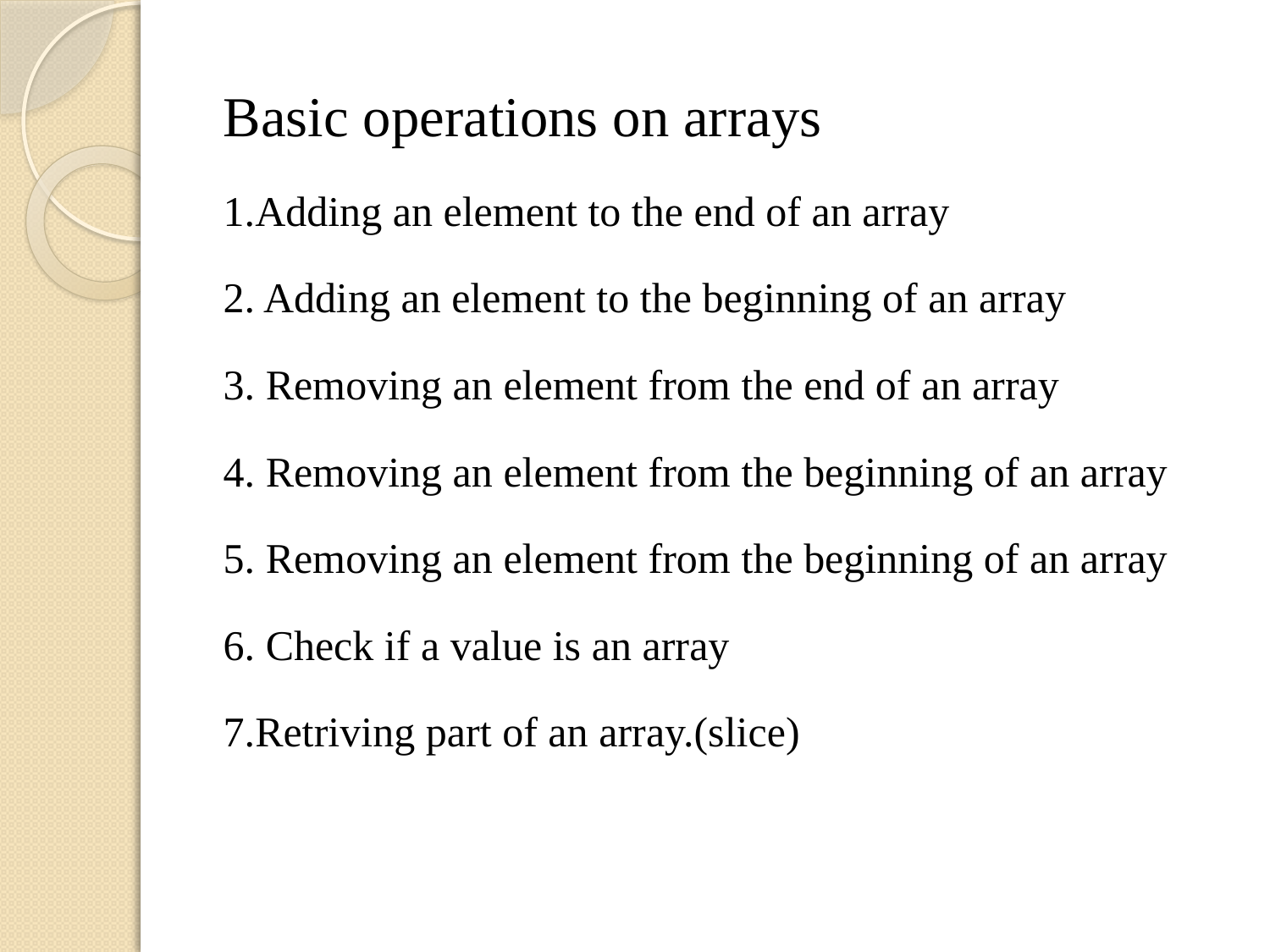

Basic operations on arrays
1.Adding an element to the end of an array
2. Adding an element to the beginning of an array
3. Removing an element from the end of an array
4. Removing an element from the beginning of an array
5. Removing an element from the beginning of an array
6. Check if a value is an array
7.Retriving part of an array.(slice)